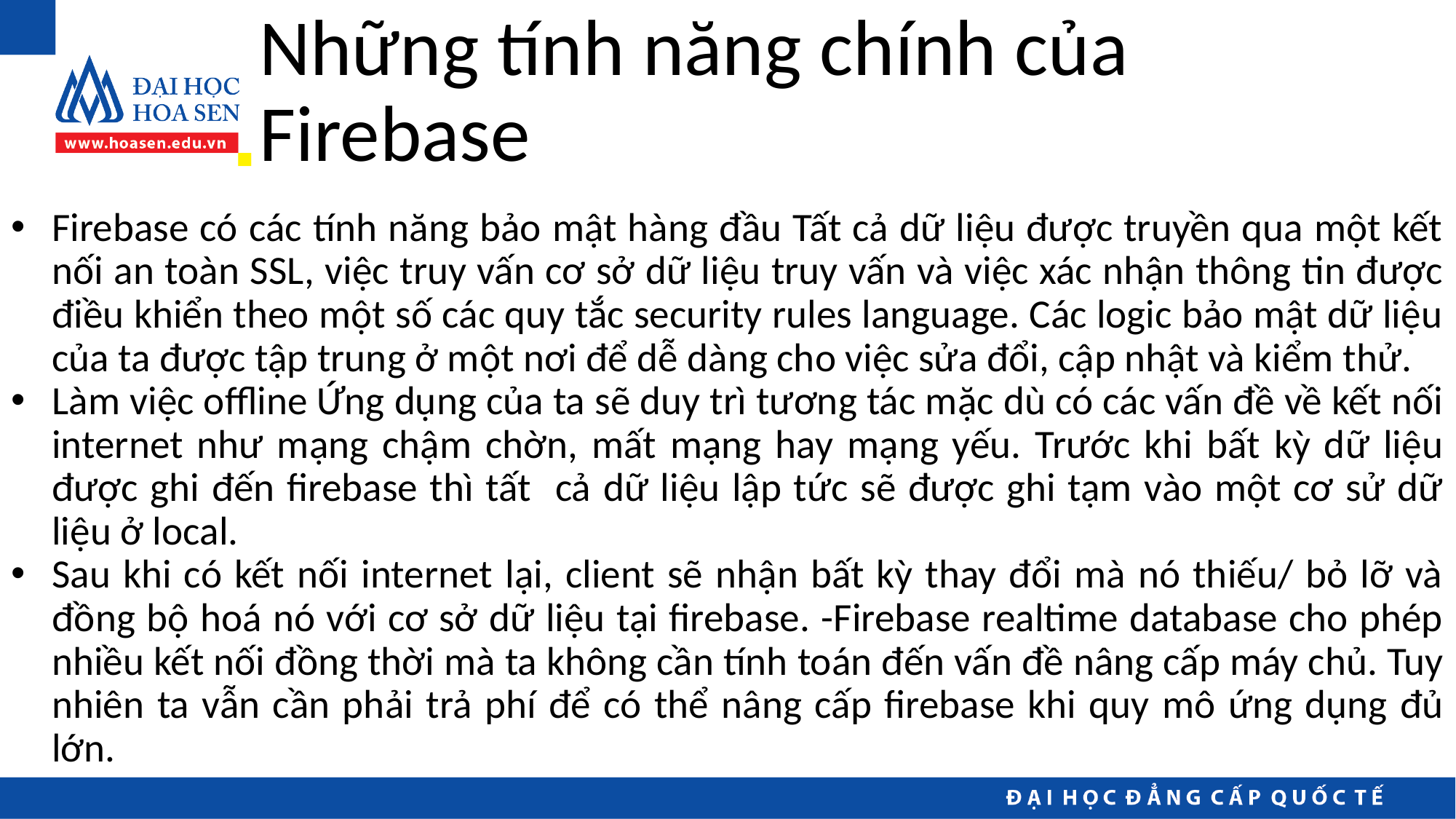

# Những tính năng chính của Firebase
Firebase có các tính năng bảo mật hàng đầu Tất cả dữ liệu được truyền qua một kết nối an toàn SSL, việc truy vấn cơ sở dữ liệu truy vấn và việc xác nhận thông tin được điều khiển theo một số các quy tắc security rules language. Các logic bảo mật dữ liệu của ta được tập trung ở một nơi để dễ dàng cho việc sửa đổi, cập nhật và kiểm thử.
Làm việc offline Ứng dụng của ta sẽ duy trì tương tác mặc dù có các vấn đề về kết nối internet như mạng chậm chờn, mất mạng hay mạng yếu. Trước khi bất kỳ dữ liệu được ghi đến firebase thì tất  cả dữ liệu lập tức sẽ được ghi tạm vào một cơ sử dữ liệu ở local.
Sau khi có kết nối internet lại, client sẽ nhận bất kỳ thay đổi mà nó thiếu/ bỏ lỡ và đồng bộ hoá nó với cơ sở dữ liệu tại firebase. -Firebase realtime database cho phép nhiều kết nối đồng thời mà ta không cần tính toán đến vấn đề nâng cấp máy chủ. Tuy nhiên ta vẫn cần phải trả phí để có thể nâng cấp firebase khi quy mô ứng dụng đủ lớn.